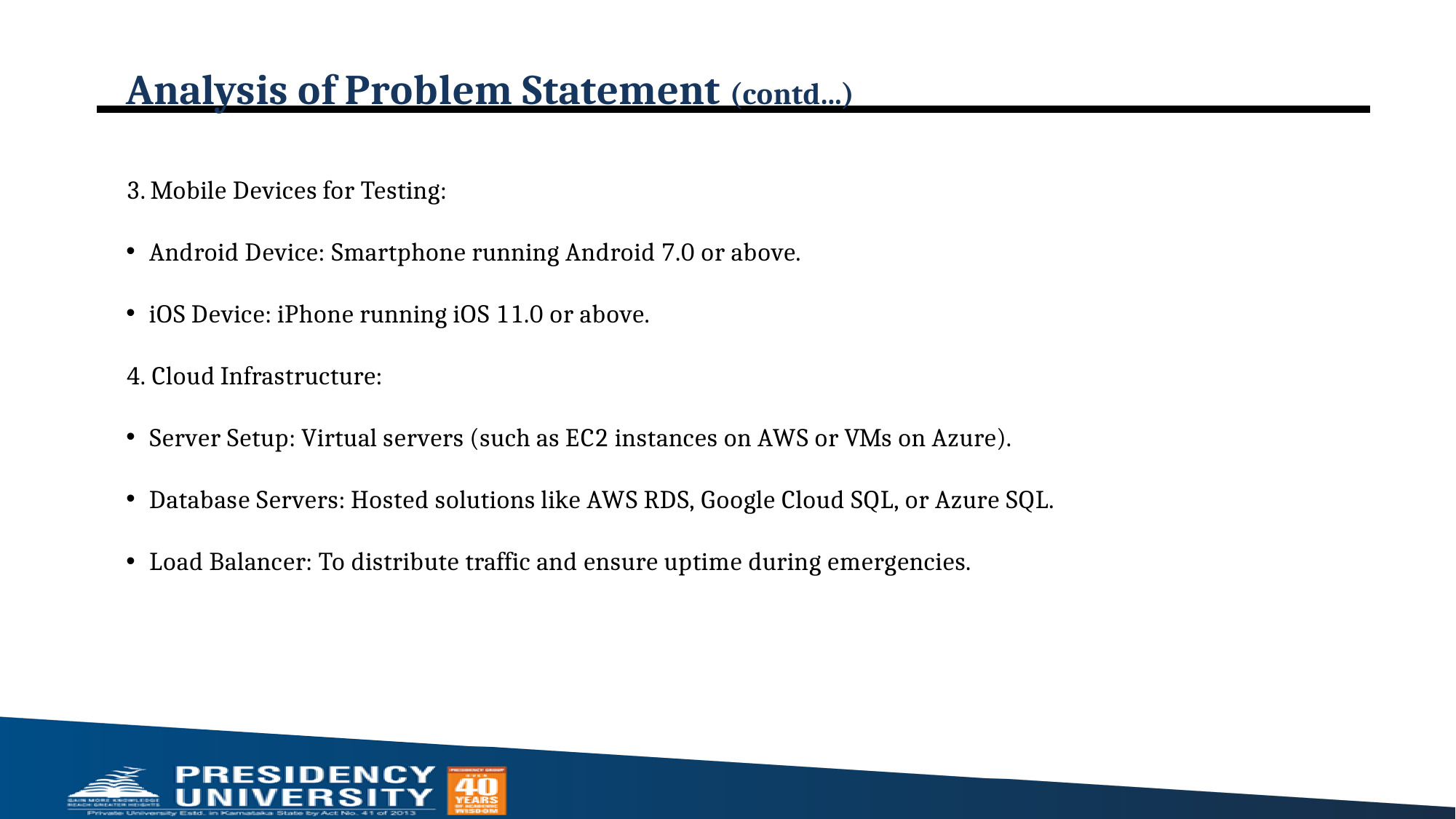

# Analysis of Problem Statement (contd...)
3. Mobile Devices for Testing:
Android Device: Smartphone running Android 7.0 or above.
iOS Device: iPhone running iOS 11.0 or above.
4. Cloud Infrastructure:
Server Setup: Virtual servers (such as EC2 instances on AWS or VMs on Azure).
Database Servers: Hosted solutions like AWS RDS, Google Cloud SQL, or Azure SQL.
Load Balancer: To distribute traffic and ensure uptime during emergencies.